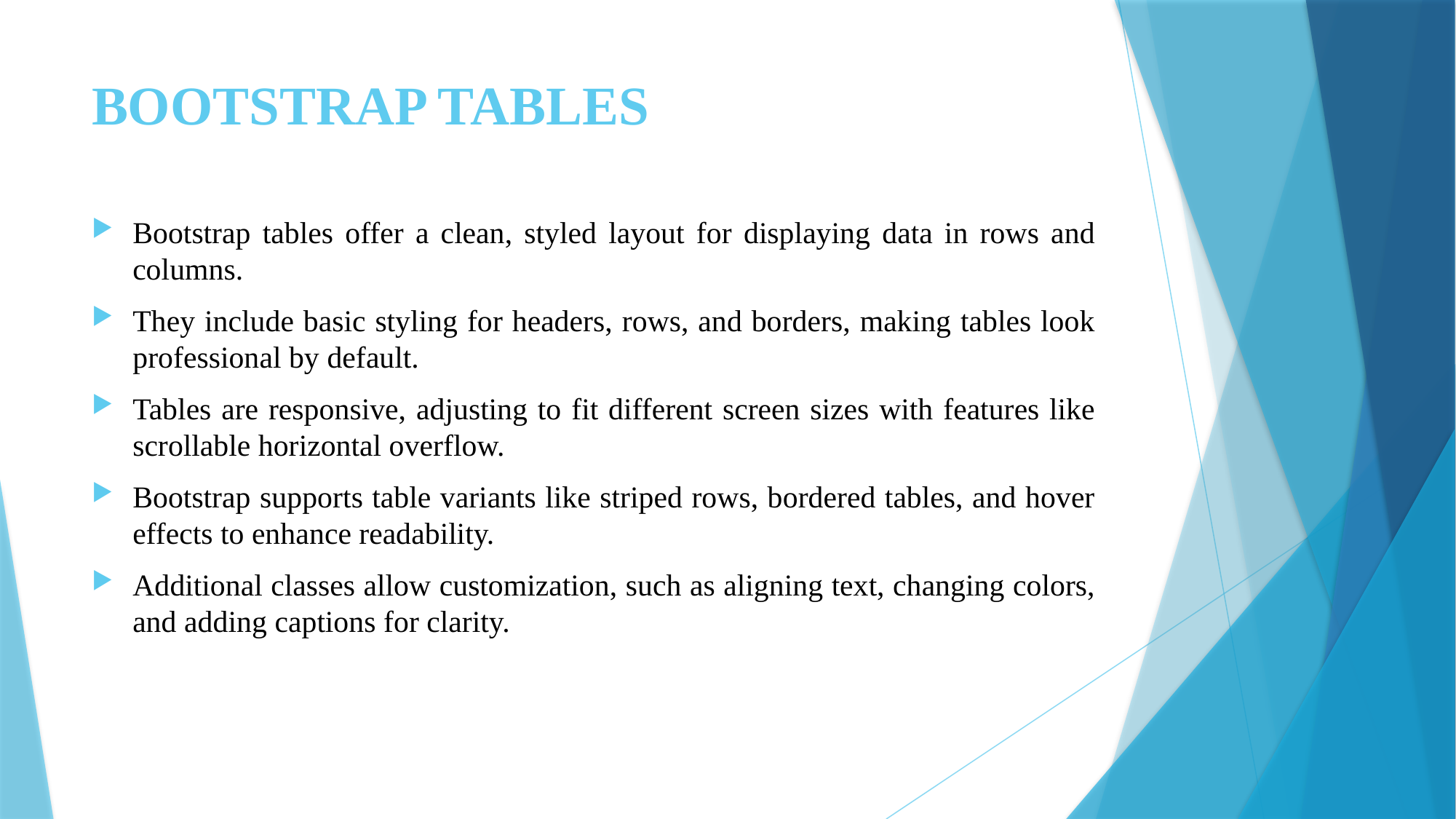

# BOOTSTRAP TABLES
Bootstrap tables offer a clean, styled layout for displaying data in rows and columns.
They include basic styling for headers, rows, and borders, making tables look professional by default.
Tables are responsive, adjusting to fit different screen sizes with features like scrollable horizontal overflow.
Bootstrap supports table variants like striped rows, bordered tables, and hover effects to enhance readability.
Additional classes allow customization, such as aligning text, changing colors, and adding captions for clarity.